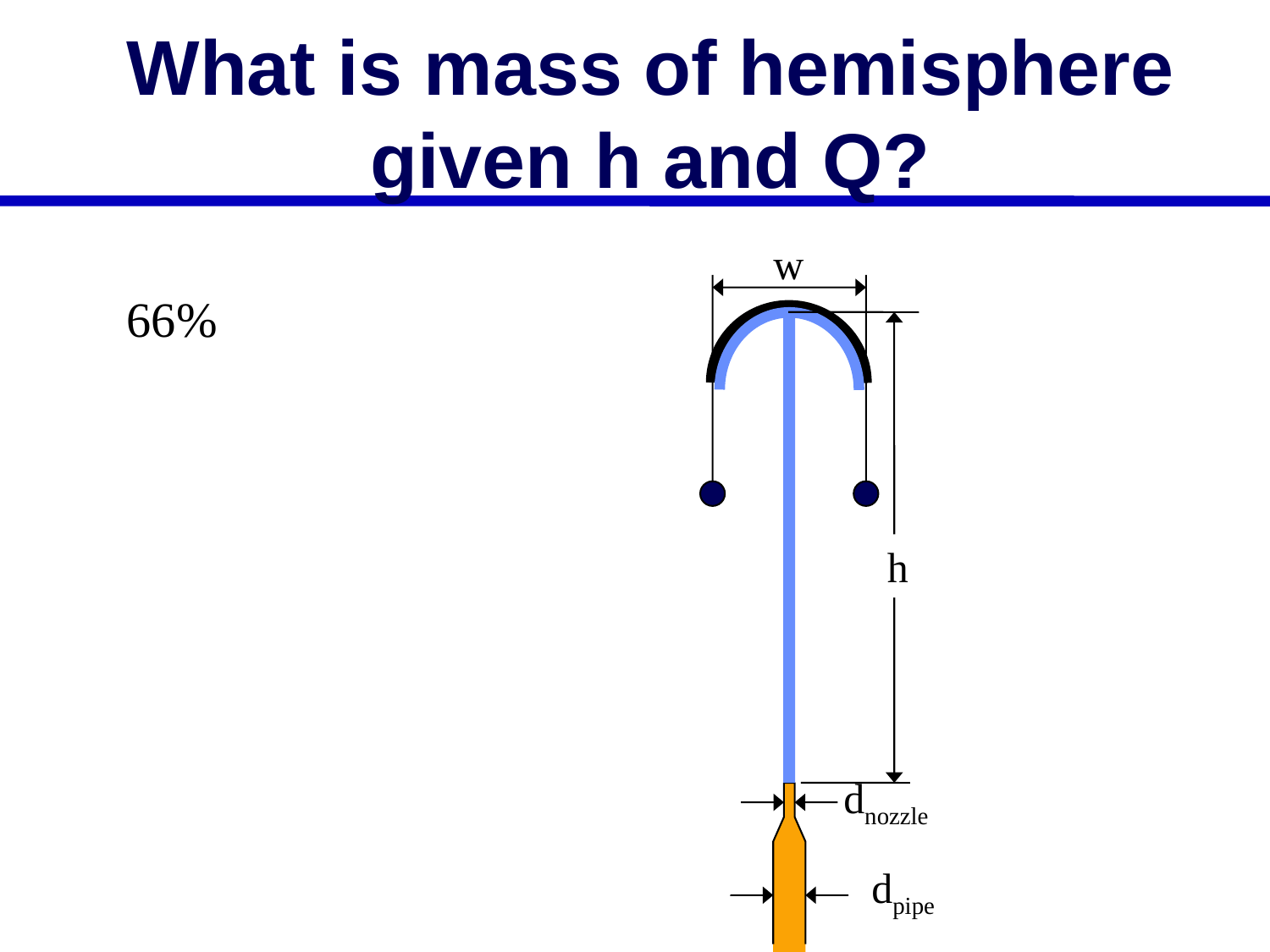

# What is mass of hemisphere given h and Q?
w

h
dnozzle

dpipe
66%